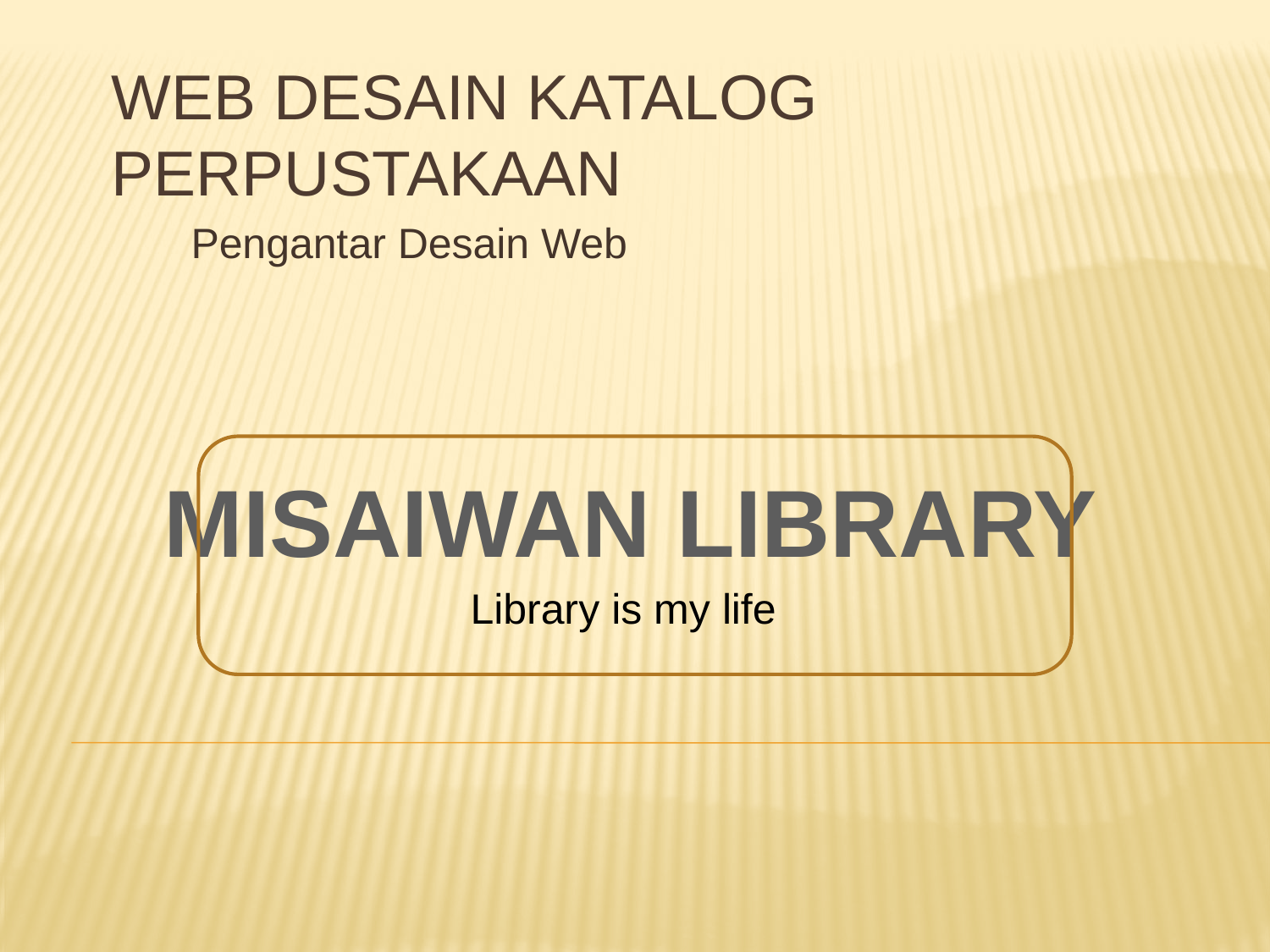

Pengantar Desain Web
# WEB DESAIN KATALOG PERPUSTAKAAN

MISAIWAN LIBRARY
Library is my life